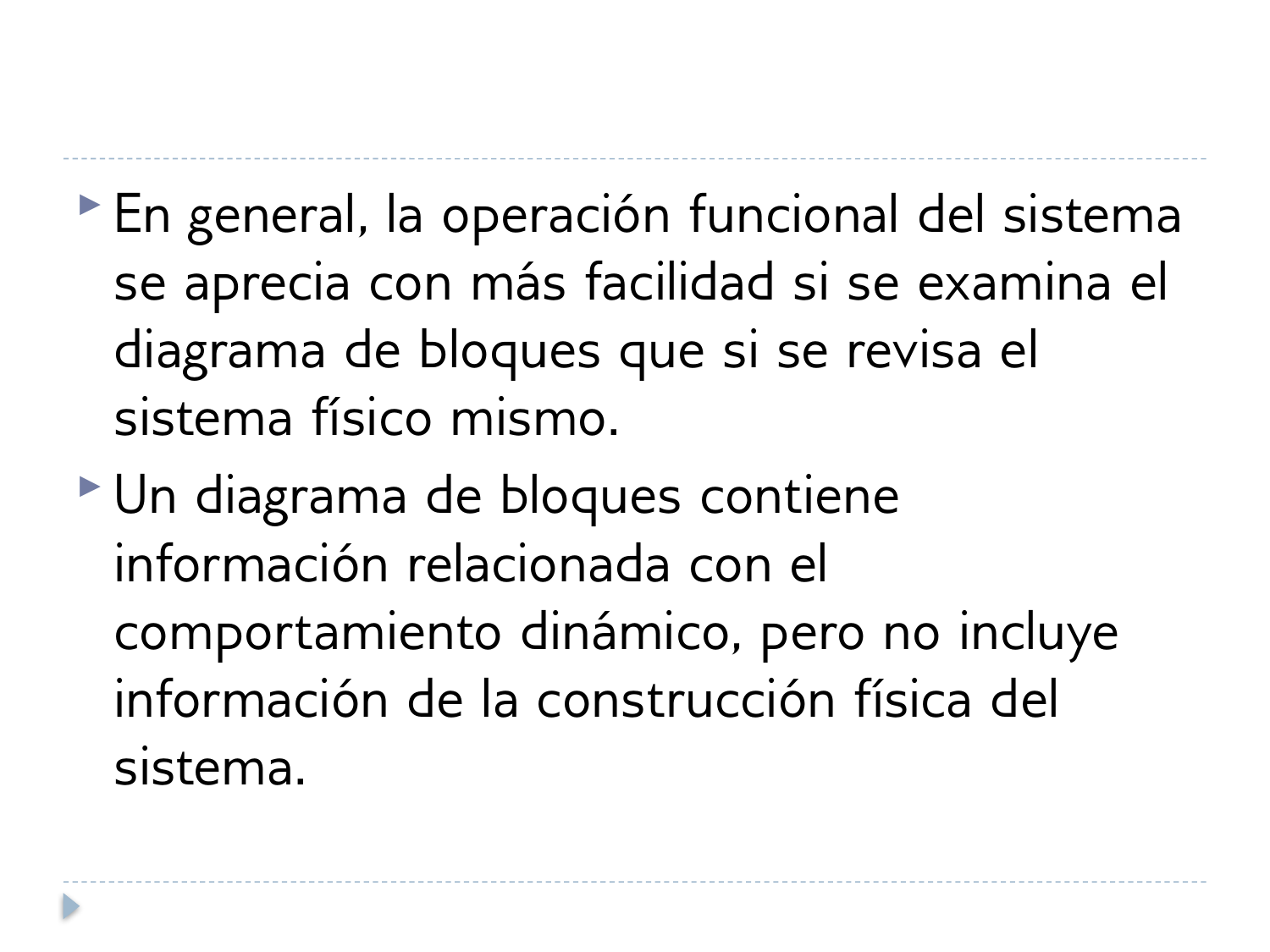

En general, la operación funcional del sistema se aprecia con más facilidad si se examina el diagrama de bloques que si se revisa el sistema físico mismo.
Un diagrama de bloques contiene información relacionada con el comportamiento dinámico, pero no incluye información de la construcción física del sistema.